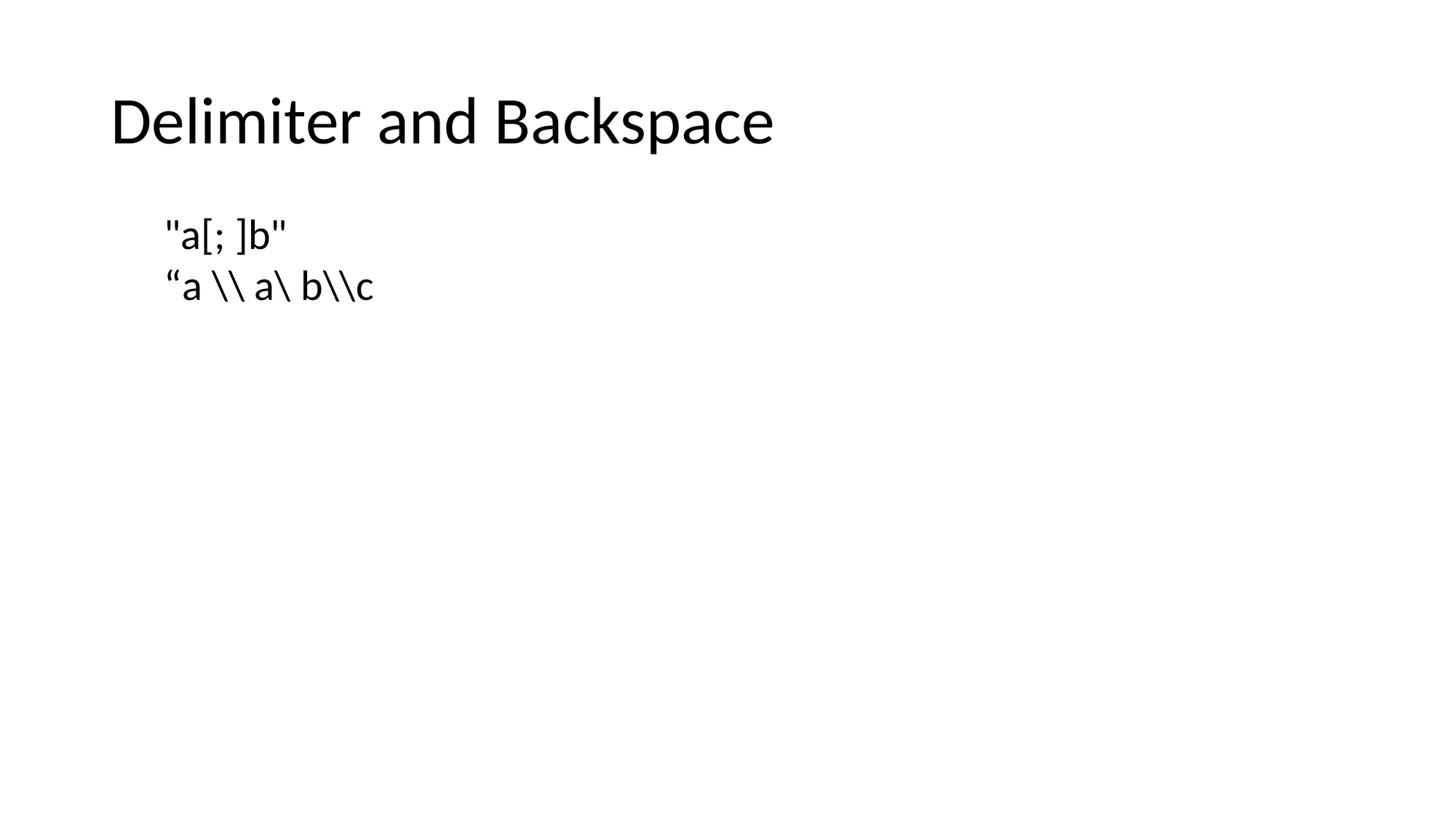

Delimiter and Backspace
"a[; ]b"
“a \\ a\ b\\c